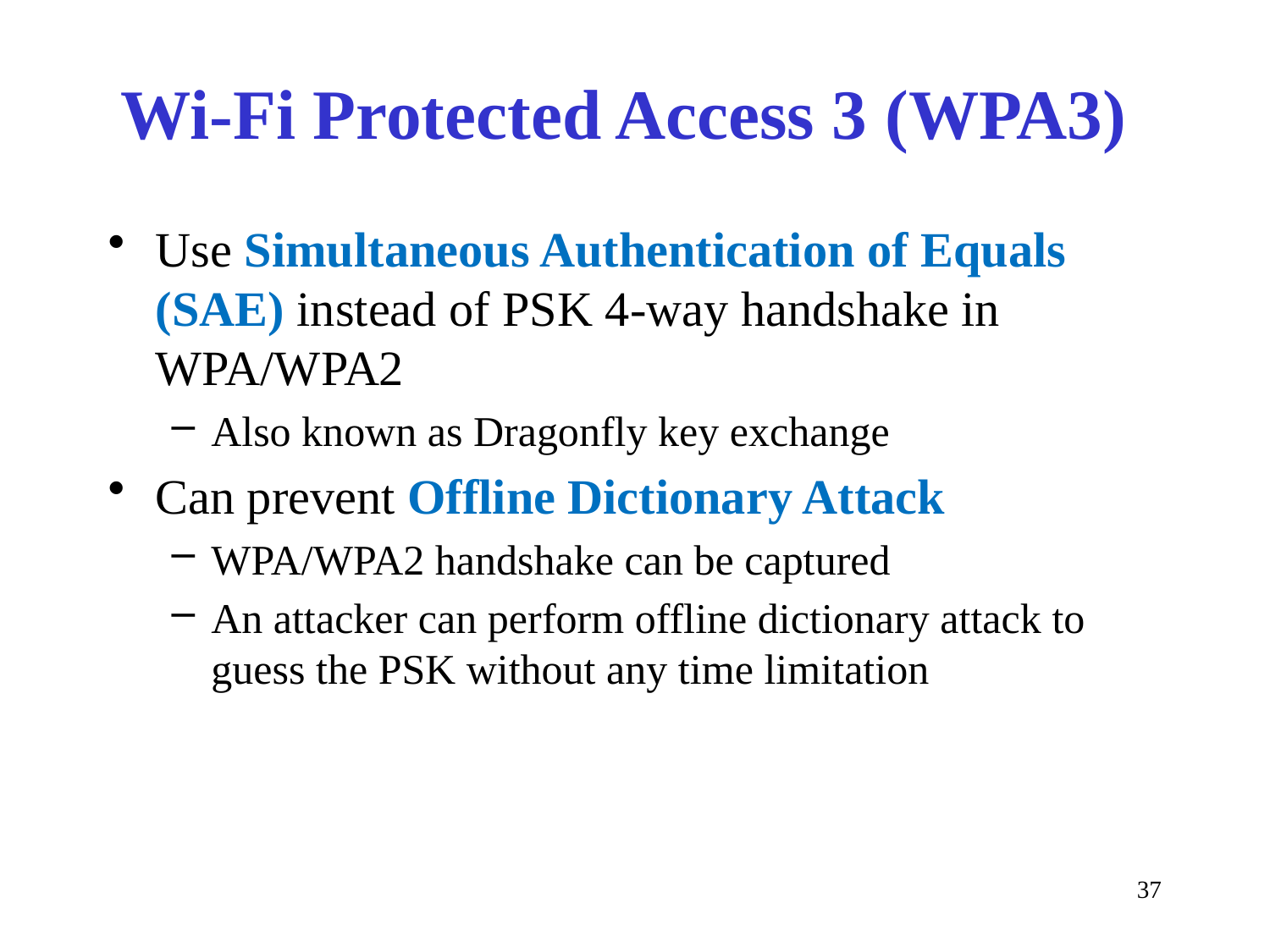

# Wi-Fi Protected Access 3 (WPA3)
Use Simultaneous Authentication of Equals (SAE) instead of PSK 4-way handshake in WPA/WPA2
Also known as Dragonfly key exchange
Can prevent Offline Dictionary Attack
WPA/WPA2 handshake can be captured
An attacker can perform offline dictionary attack to guess the PSK without any time limitation
37